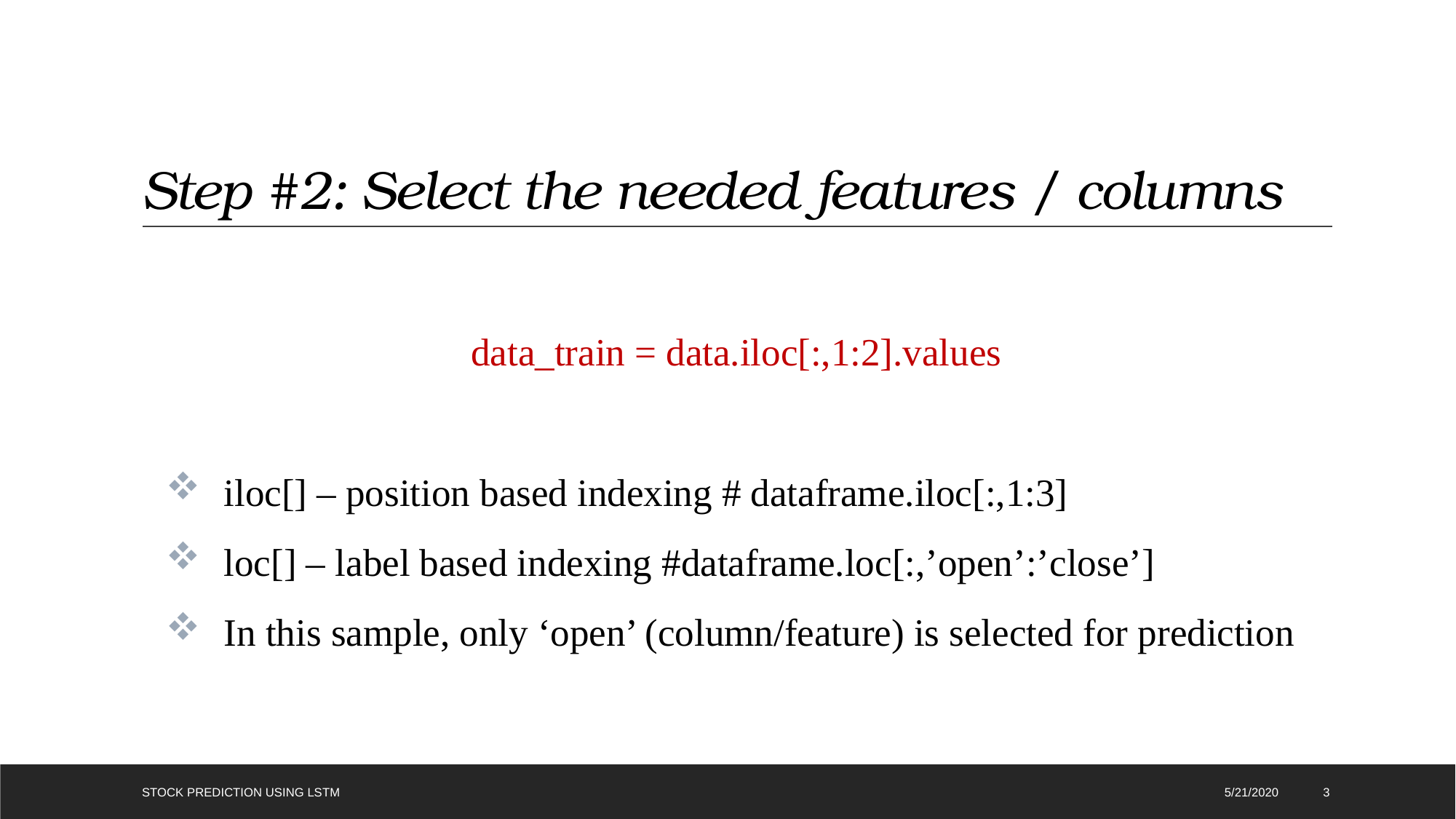

# Step #2: Select the needed features / columns

data_train = data.iloc[:,1:2].values

  iloc[] – position based indexing # dataframe.iloc[:,1:3]
  loc[] – label based indexing #dataframe.loc[:,’open’:’close’]
  In this sample, only ‘open’ (column/feature) is selected for prediction

Stock Prediction using LSTM
5/21/2020
3